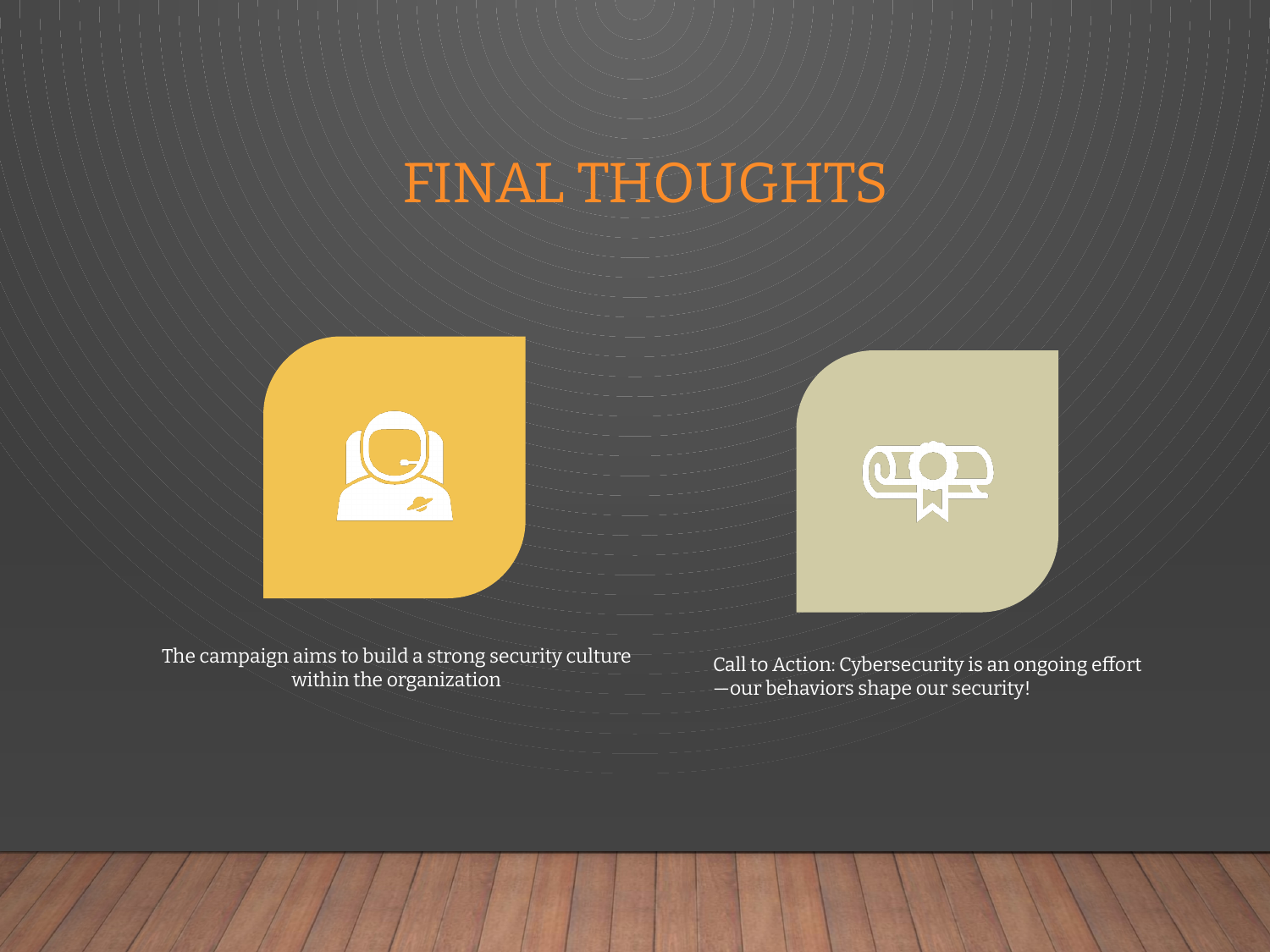

# Final Thoughts
The campaign aims to build a strong security culture within the organization
Call to Action: Cybersecurity is an ongoing effort—our behaviors shape our security!